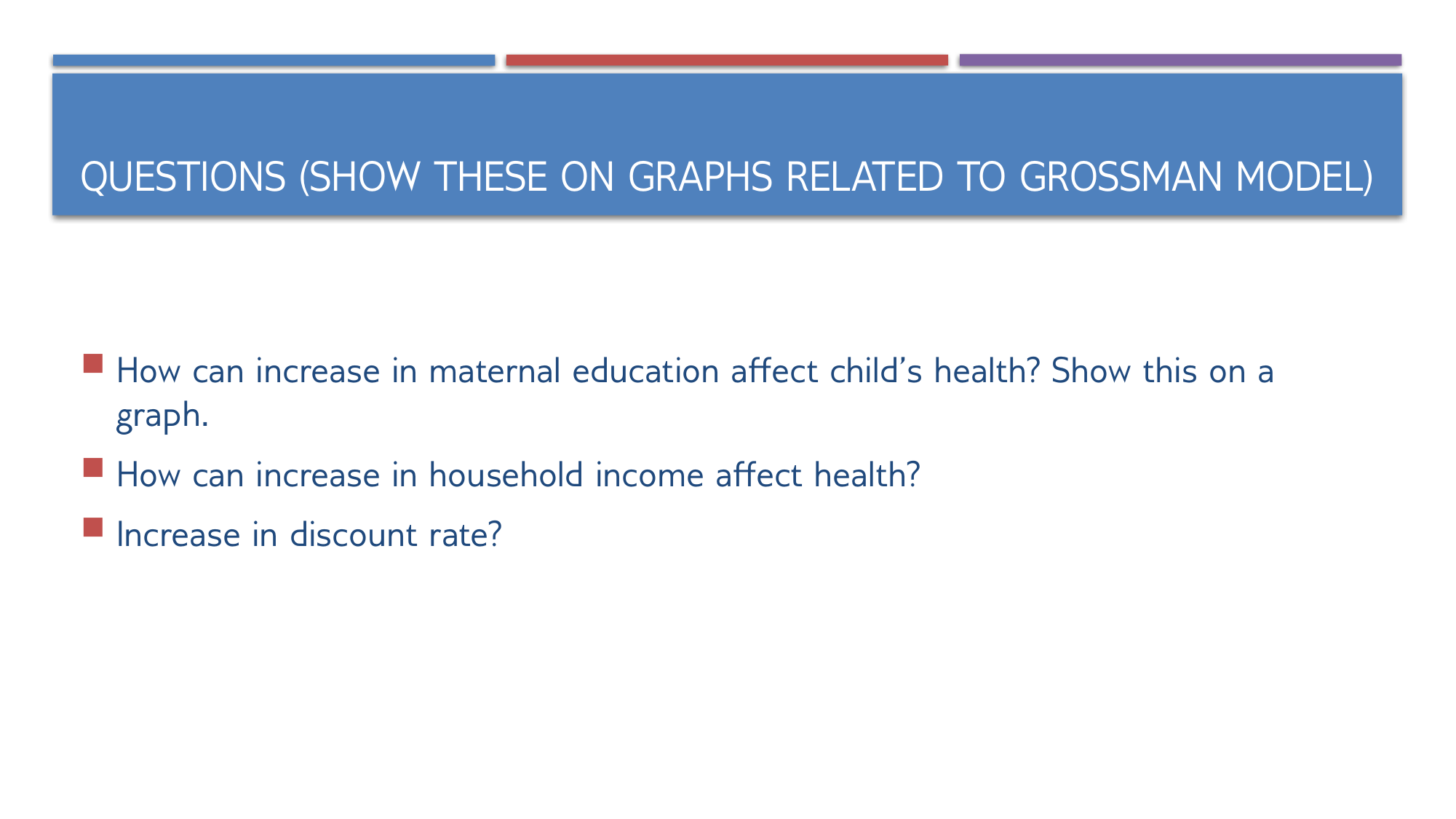

Questions (Show these on graphs related to grossman model)
How can increase in maternal education affect child’s health? Show this on a graph.
How can increase in household income affect health?
Increase in discount rate?